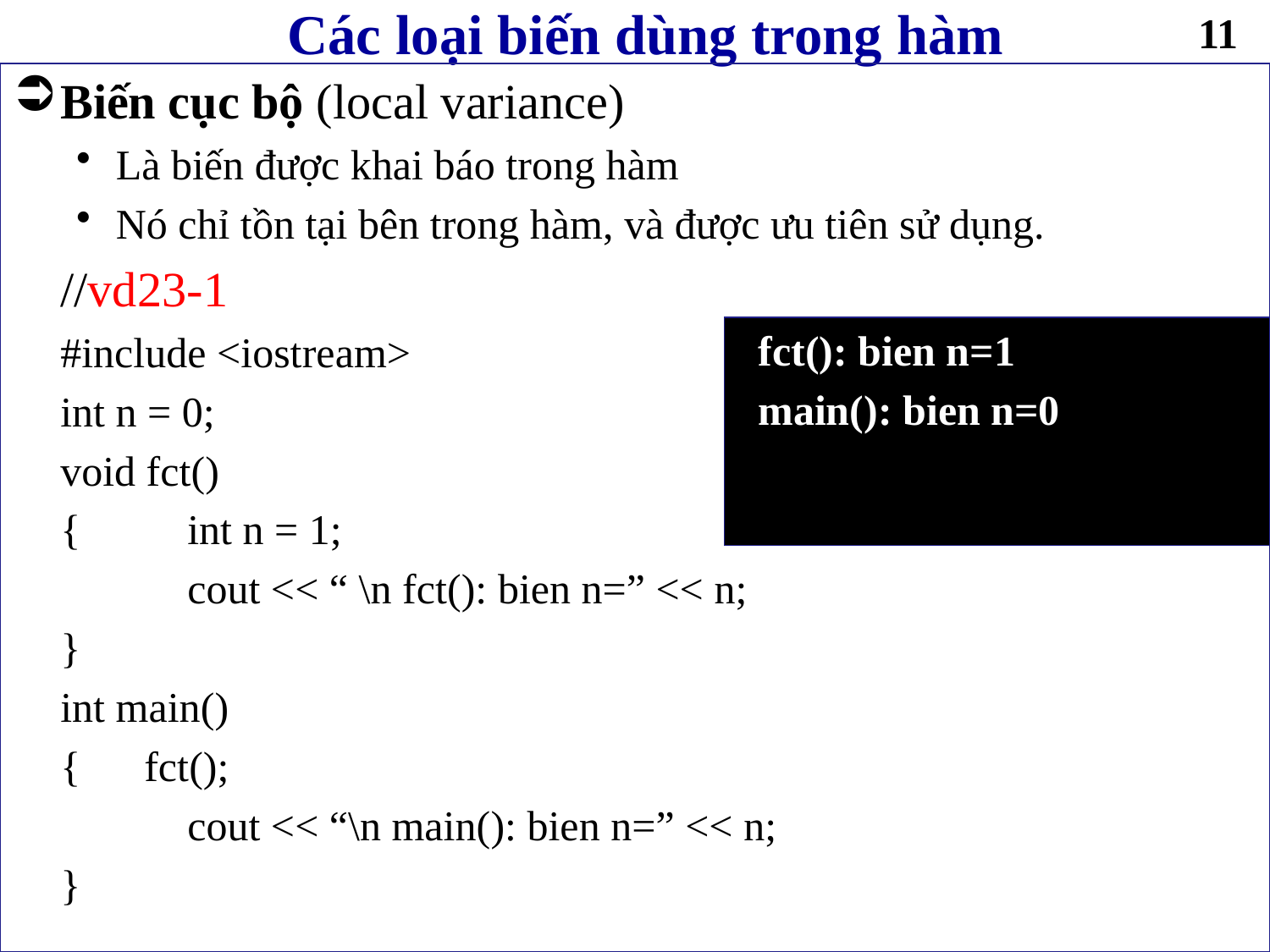

# Các loại biến dùng trong hàm
11
Biến cục bộ (local variance)
Là biến được khai báo trong hàm
Nó chỉ tồn tại bên trong hàm, và được ưu tiên sử dụng.
	//vd23-1
	#include <iostream>
	int n = 0;
	void fct()
	{	int n = 1;
		cout << “ \n fct(): bien n=” << n;
	}
	int main()
	{      fct();
		cout << “\n main(): bien n=” << n;
	}
  fct(): bien n=1
  main(): bien n=0